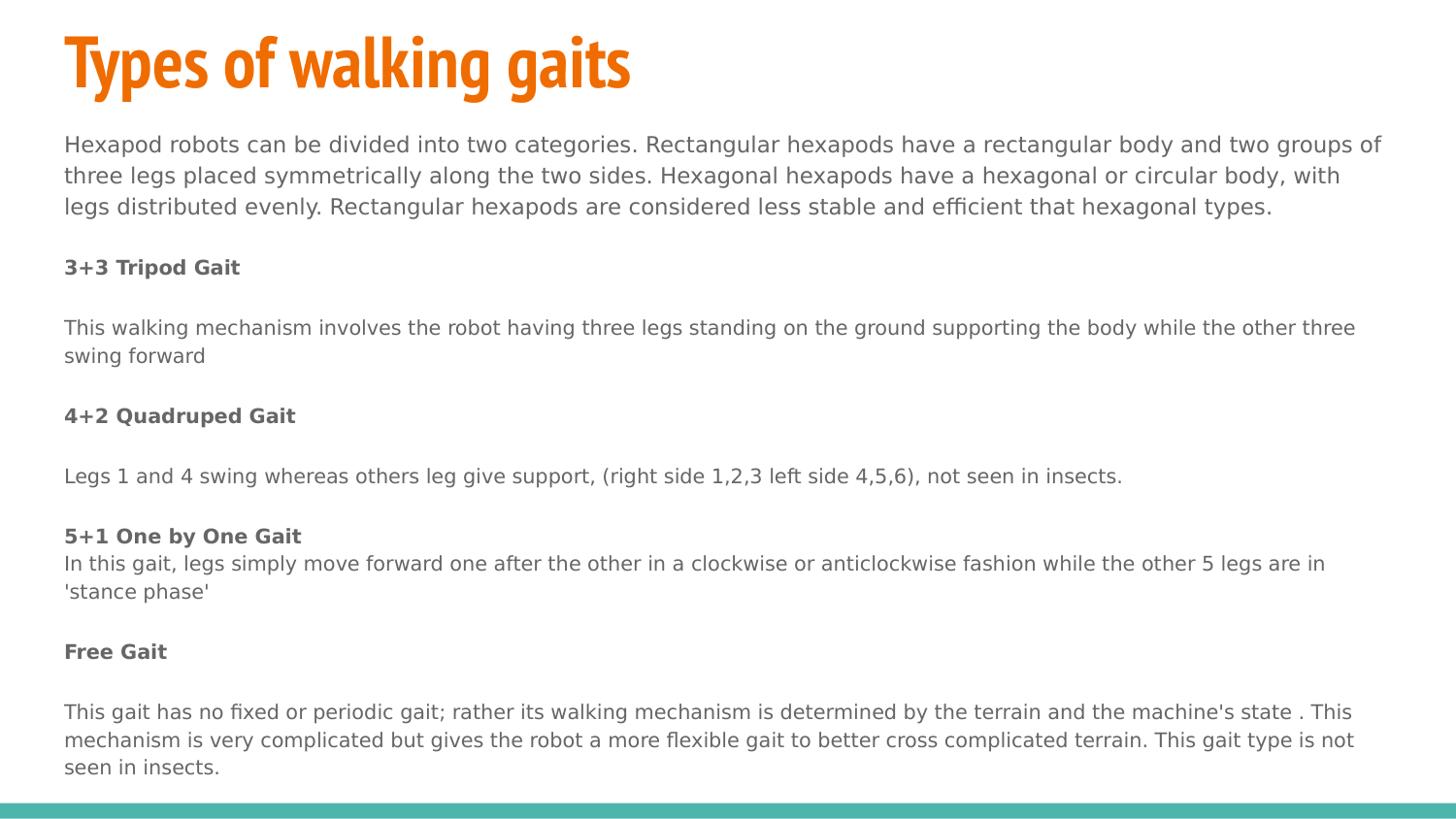

# Types of walking gaits
Hexapod robots can be divided into two categories. Rectangular hexapods have a rectangular body and two groups of three legs placed symmetrically along the two sides. Hexagonal hexapods have a hexagonal or circular body, with legs distributed evenly. Rectangular hexapods are considered less stable and efficient that hexagonal types.
3+3 Tripod Gait
This walking mechanism involves the robot having three legs standing on the ground supporting the body while the other three swing forward
4+2 Quadruped Gait
Legs 1 and 4 swing whereas others leg give support, (right side 1,2,3 left side 4,5,6), not seen in insects.
5+1 One by One Gait
In this gait, legs simply move forward one after the other in a clockwise or anticlockwise fashion while the other 5 legs are in 'stance phase'
Free Gait
This gait has no fixed or periodic gait; rather its walking mechanism is determined by the terrain and the machine's state . This mechanism is very complicated but gives the robot a more flexible gait to better cross complicated terrain. This gait type is not seen in insects.